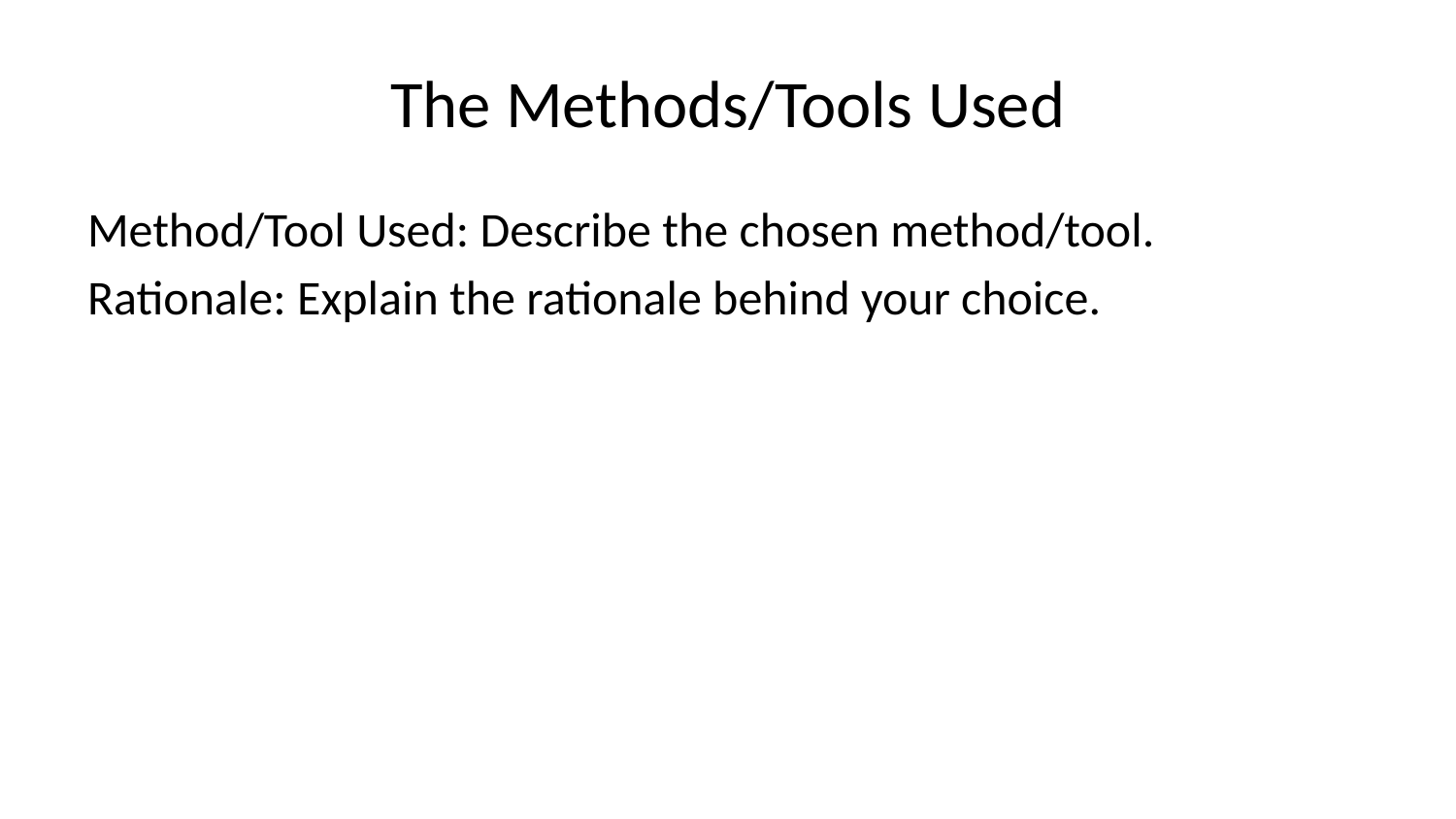

# The Methods/Tools Used
Method/Tool Used: Describe the chosen method/tool.
Rationale: Explain the rationale behind your choice.